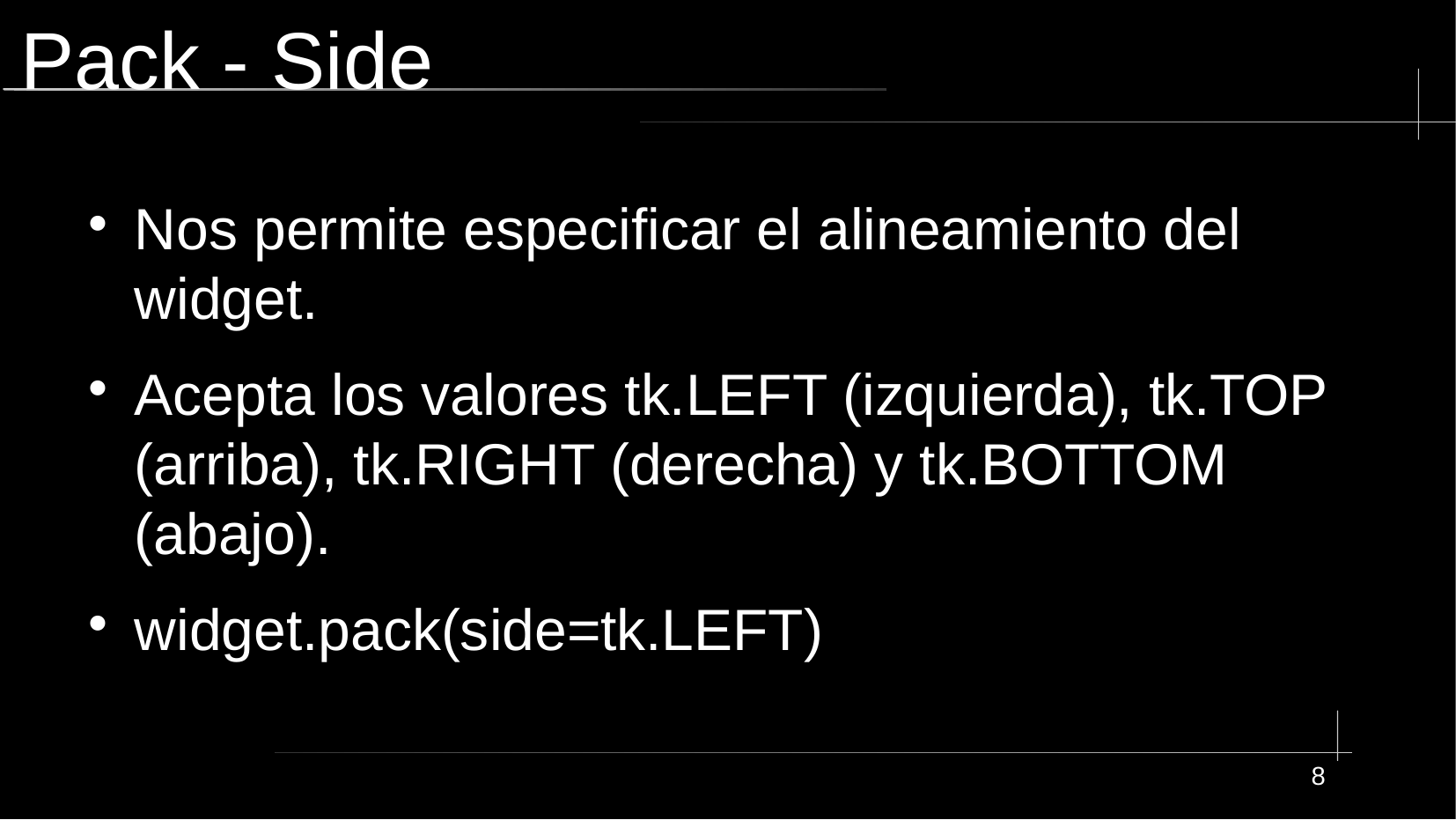

# Pack - Side
Nos permite especificar el alineamiento del widget.
Acepta los valores tk.LEFT (izquierda), tk.TOP (arriba), tk.RIGHT (derecha) y tk.BOTTOM (abajo).
widget.pack(side=tk.LEFT)
8